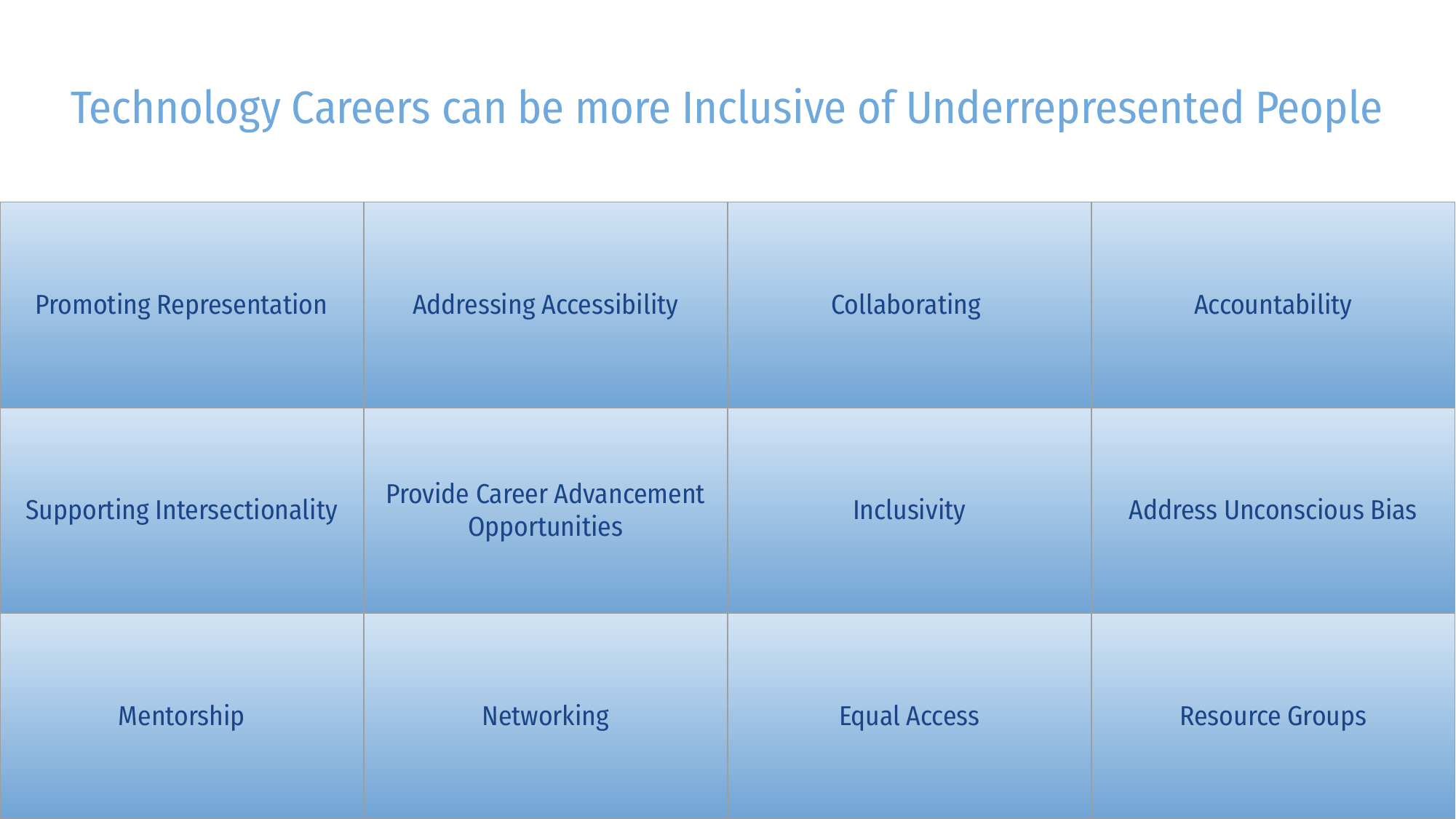

# Technology Careers can be more Inclusive of Underrepresented People
| Promoting Representation | Addressing Accessibility | Collaborating | Accountability |
| --- | --- | --- | --- |
| Supporting Intersectionality | Provide Career Advancement Opportunities | Inclusivity | Address Unconscious Bias |
| Mentorship | Networking | Equal Access | Resource Groups |